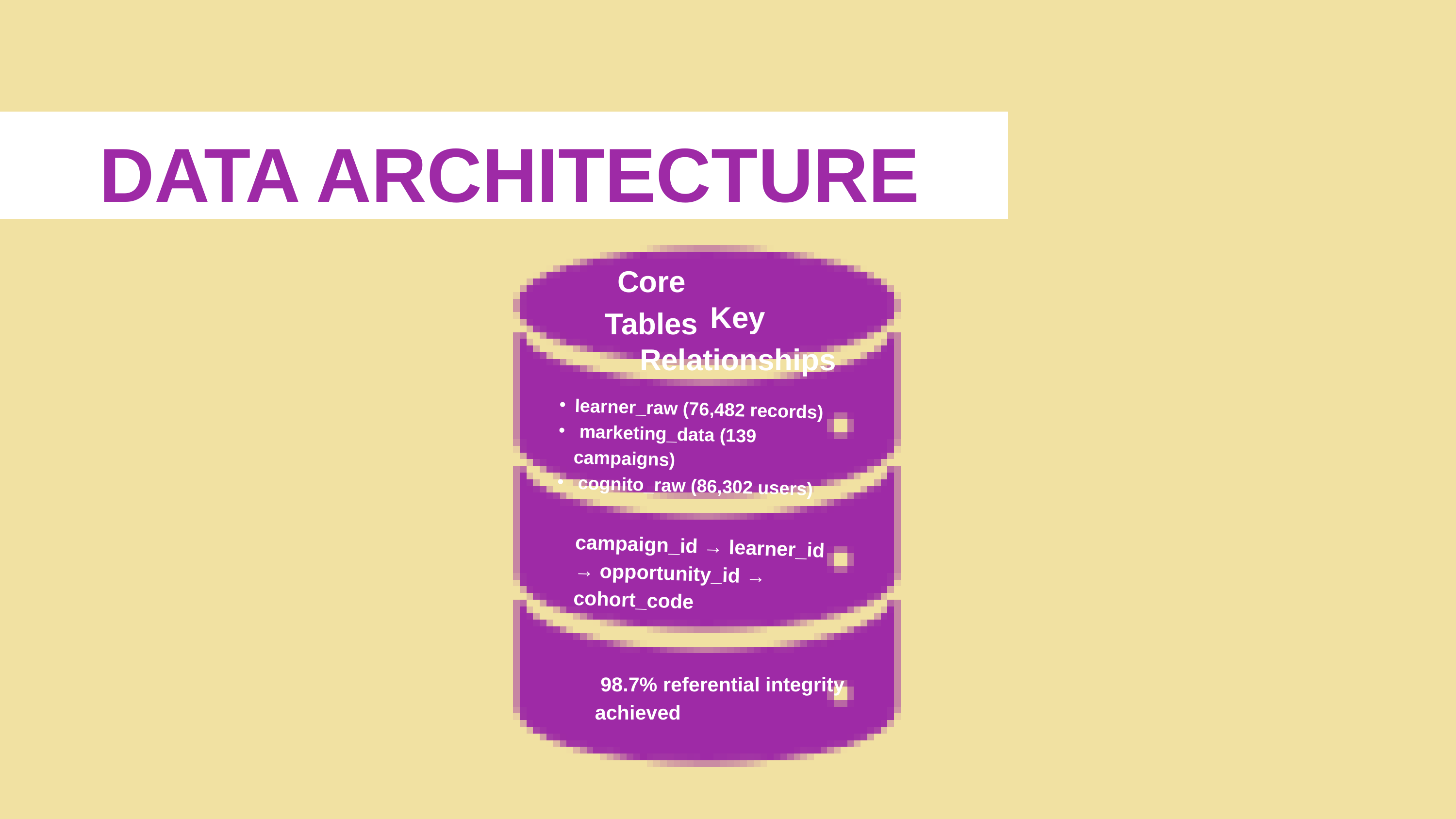

DATA ARCHITECTURE

Core Tables
Key Relationships
learner_raw (76,482 records)
 marketing_data (139 campaigns)
 cognito_raw (86,302 users)
campaign_id → learner_id → opportunity_id → cohort_code
 98.7% referential integrity achieved